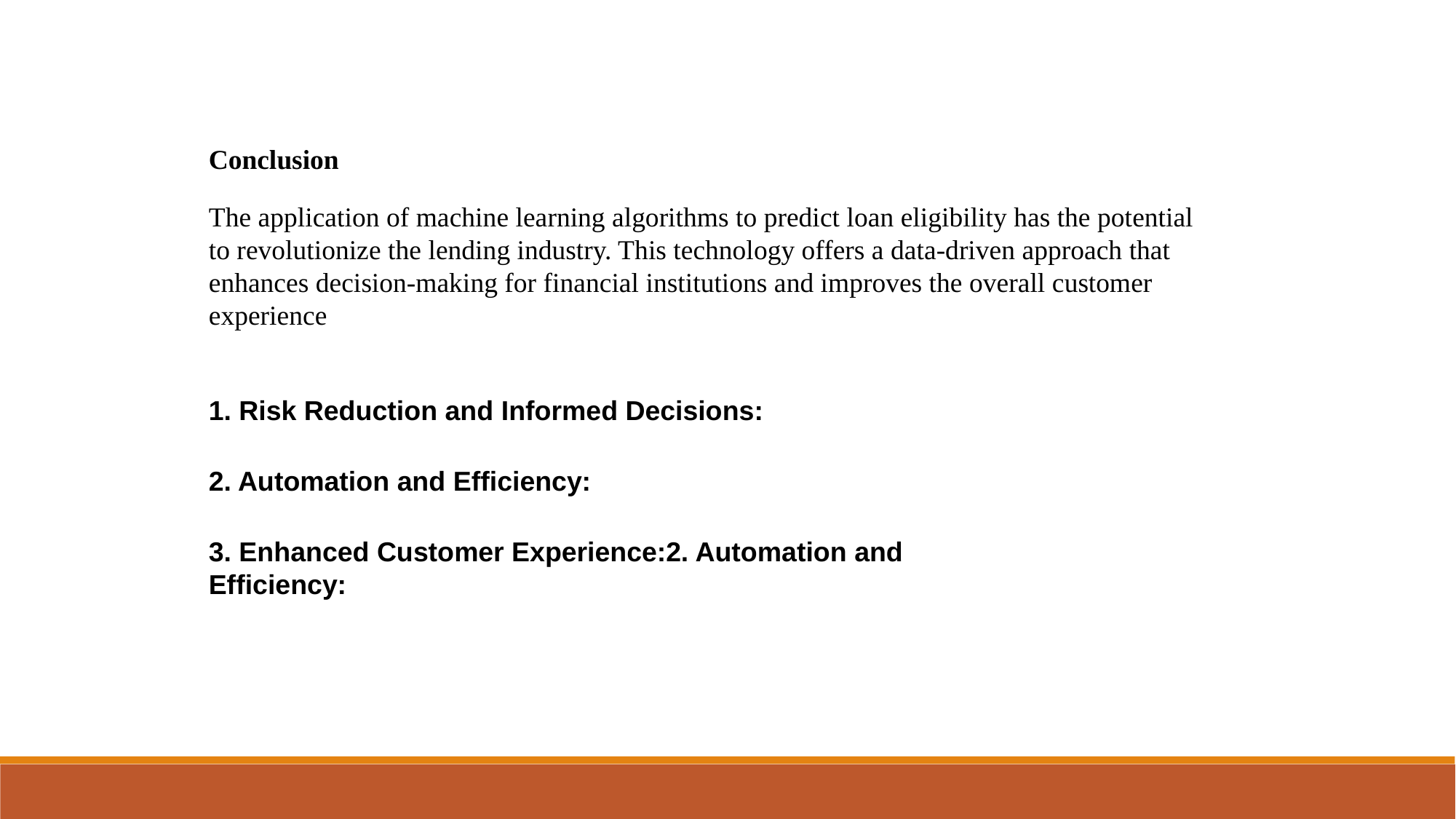

Conclusion
The application of machine learning algorithms to predict loan eligibility has the potential to revolutionize the lending industry. This technology offers a data-driven approach that enhances decision-making for financial institutions and improves the overall customer experience
1. Risk Reduction and Informed Decisions:
2. Automation and Efficiency:
3. Enhanced Customer Experience:2. Automation and Efficiency: